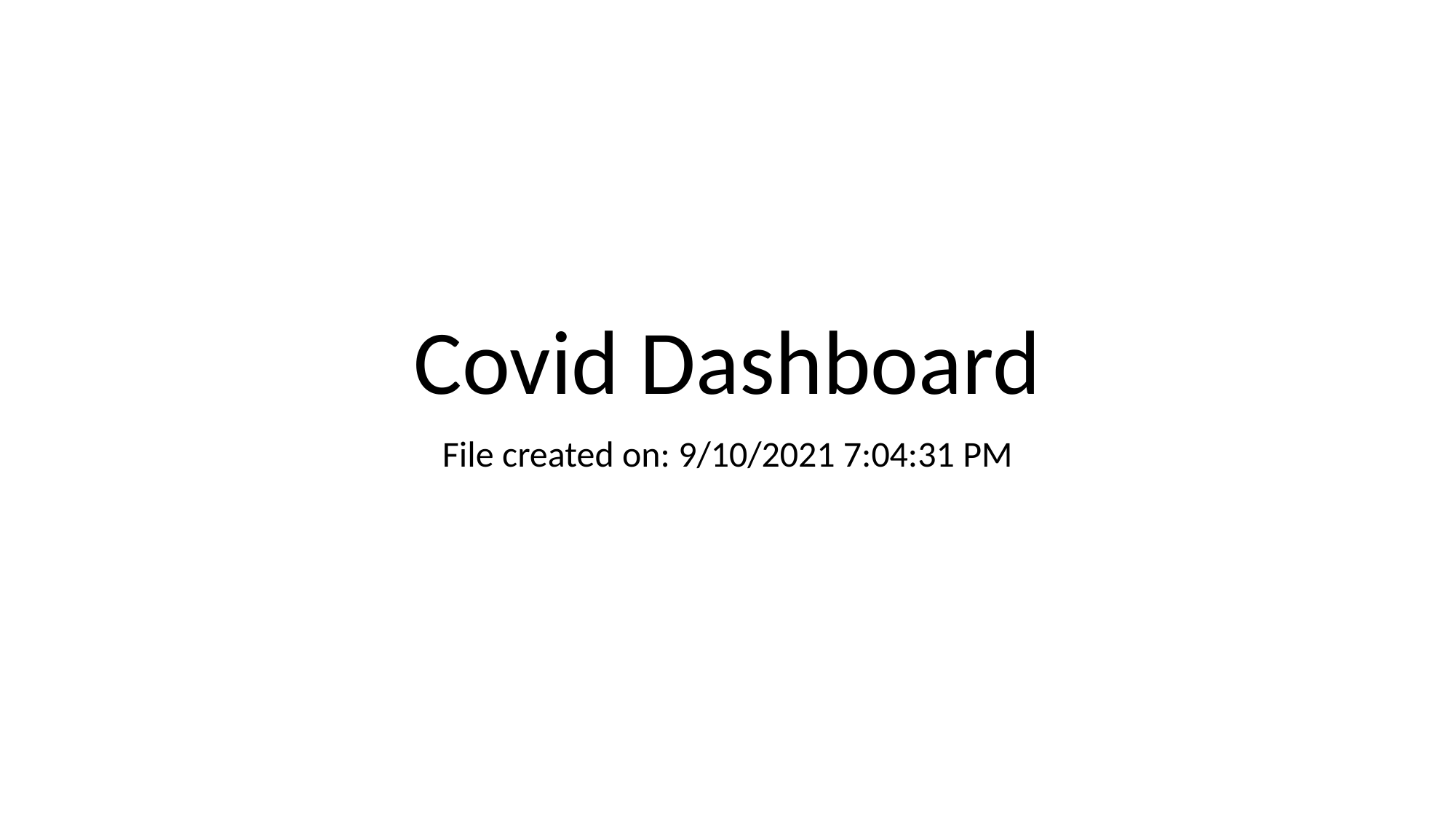

# Covid Dashboard
File created on: 9/10/2021 7:04:31 PM